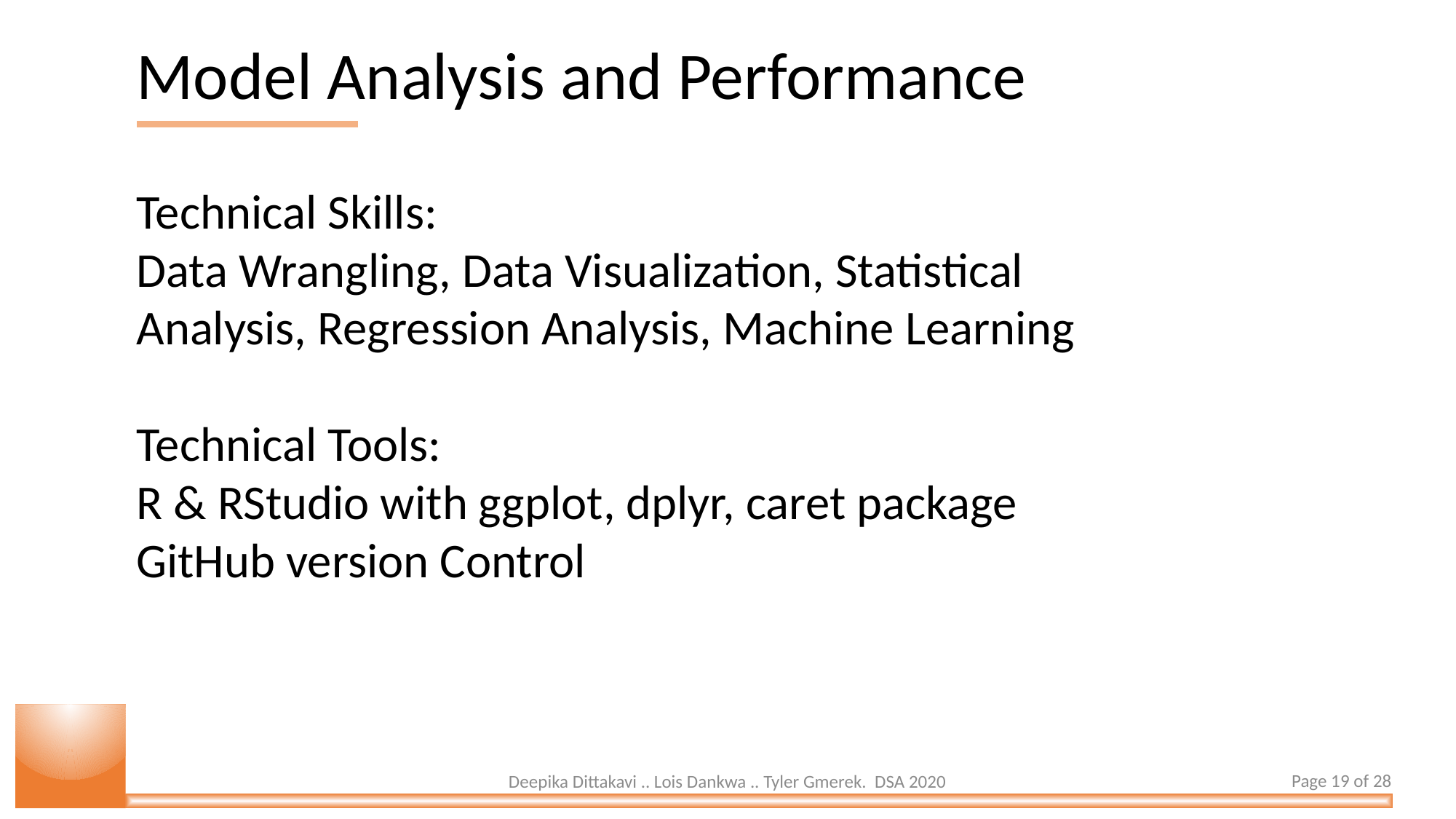

Model Analysis and Performance
Technical Skills:
Data Wrangling, Data Visualization, Statistical Analysis, Regression Analysis, Machine Learning
Technical Tools:
R & RStudio with ggplot, dplyr, caret package
GitHub version Control

Page 19 of 28
Deepika Dittakavi .. Lois Dankwa .. Tyler Gmerek.  DSA 2020